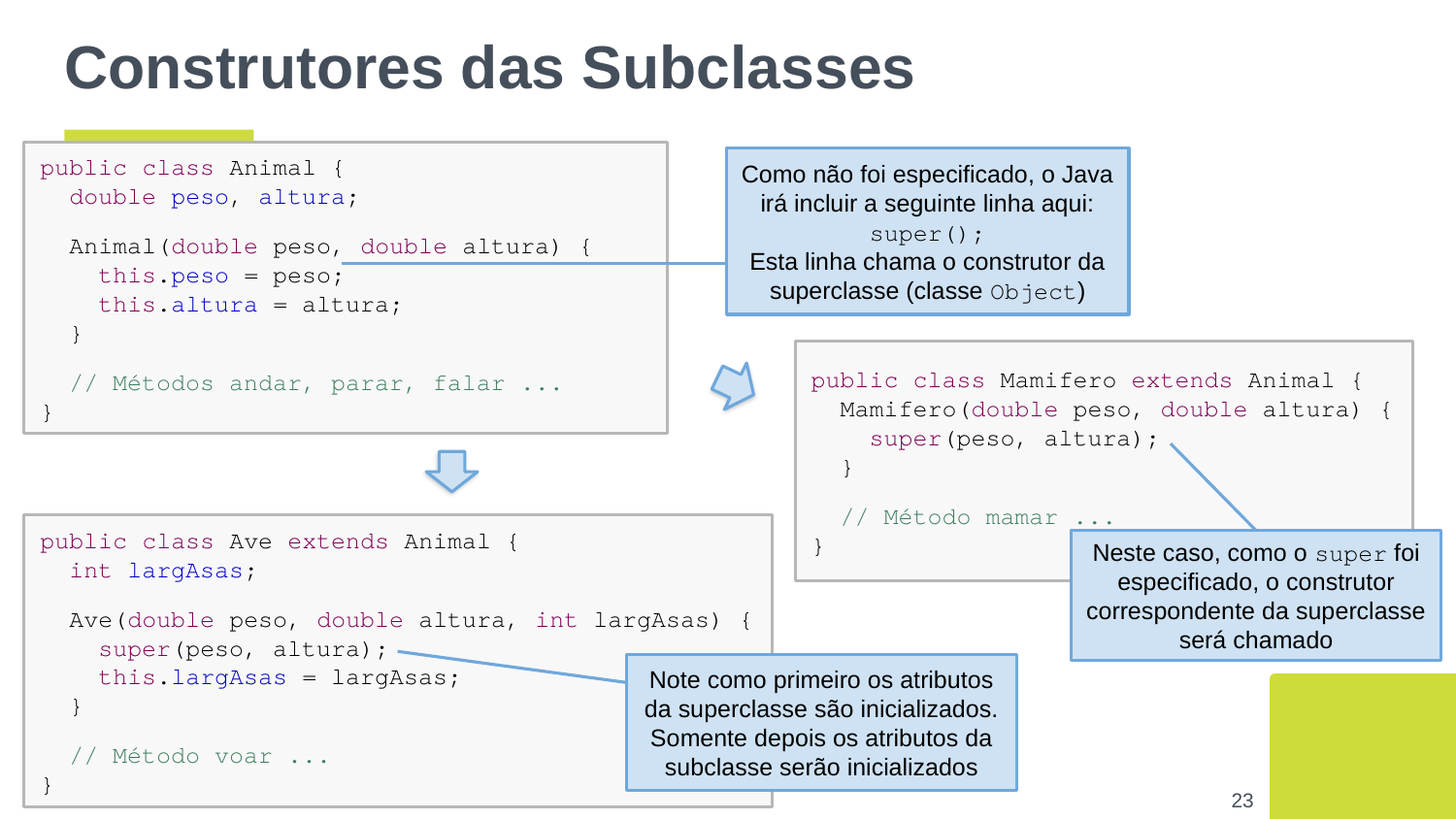

# Construtores das Subclasses
public class Animal {
  double peso, altura;
  Animal(double peso, double altura) {
    this.peso = peso;
    this.altura = altura;
  }
  // Métodos andar, parar, falar ...
}
Como não foi especificado, o Java
irá incluir a seguinte linha aqui:
super();
Esta linha chama o construtor da
superclasse (classe Object)
public class Mamifero extends Animal {
  Mamifero(double peso, double altura) {
    super(peso, altura);
  }
  // Método mamar ...
}

public class Ave extends Animal {
  int largAsas;
  Ave(double peso, double altura, int largAsas) {
    super(peso, altura);
    this.largAsas = largAsas;
  }
  // Método voar ...
}
Neste caso, como o super foi
especificado, o construtor
correspondente da superclasse
será chamado
Note como primeiro os atributos
da superclasse são inicializados.
Somente depois os atributos da
subclasse serão inicializados
23